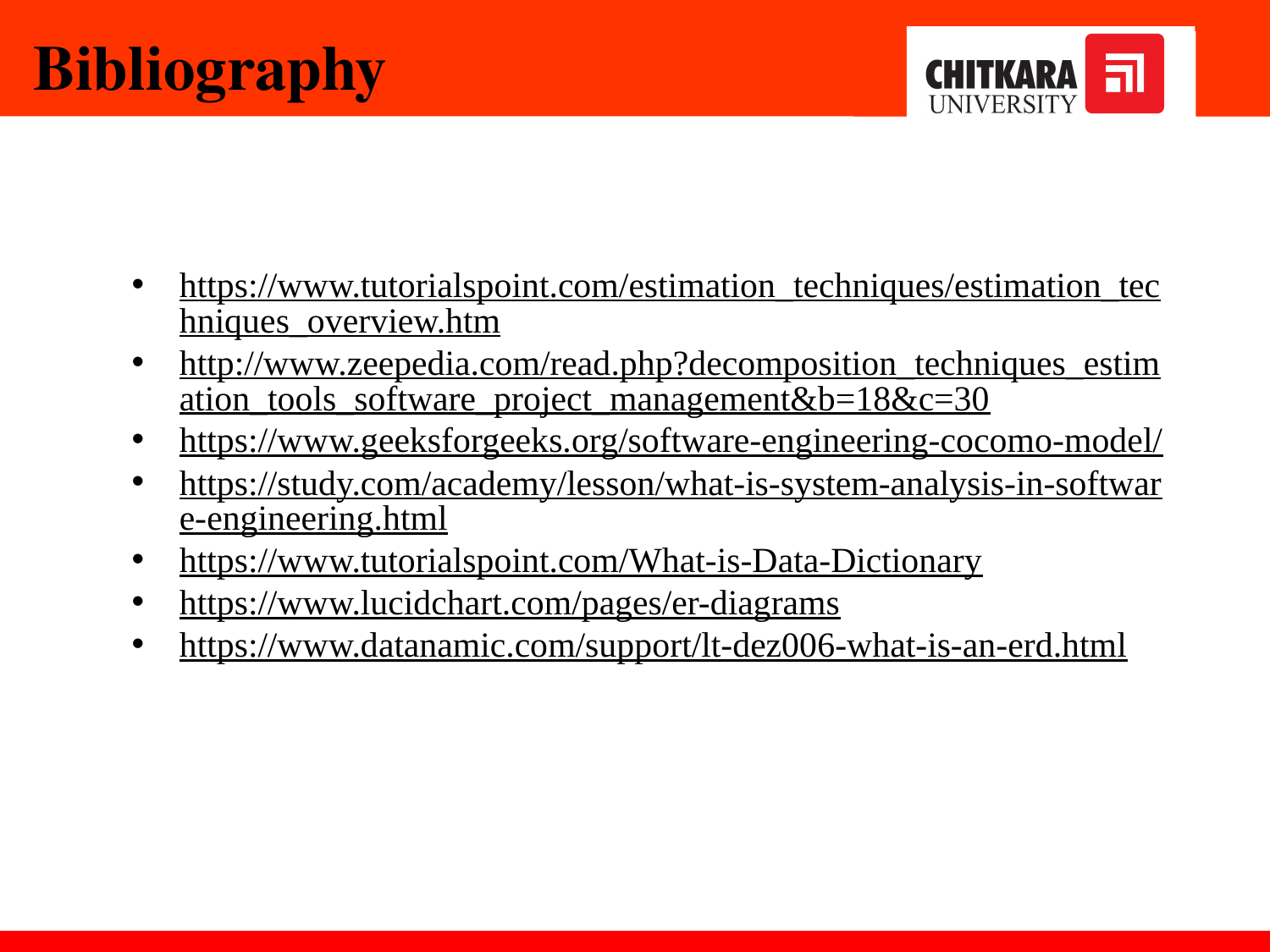

Bibliography
https://www.tutorialspoint.com/estimation_techniques/estimation_techniques_overview.htm
http://www.zeepedia.com/read.php?decomposition_techniques_estimation_tools_software_project_management&b=18&c=30
https://www.geeksforgeeks.org/software-engineering-cocomo-model/
https://study.com/academy/lesson/what-is-system-analysis-in-software-engineering.html
https://www.tutorialspoint.com/What-is-Data-Dictionary
https://www.lucidchart.com/pages/er-diagrams
https://www.datanamic.com/support/lt-dez006-what-is-an-erd.html